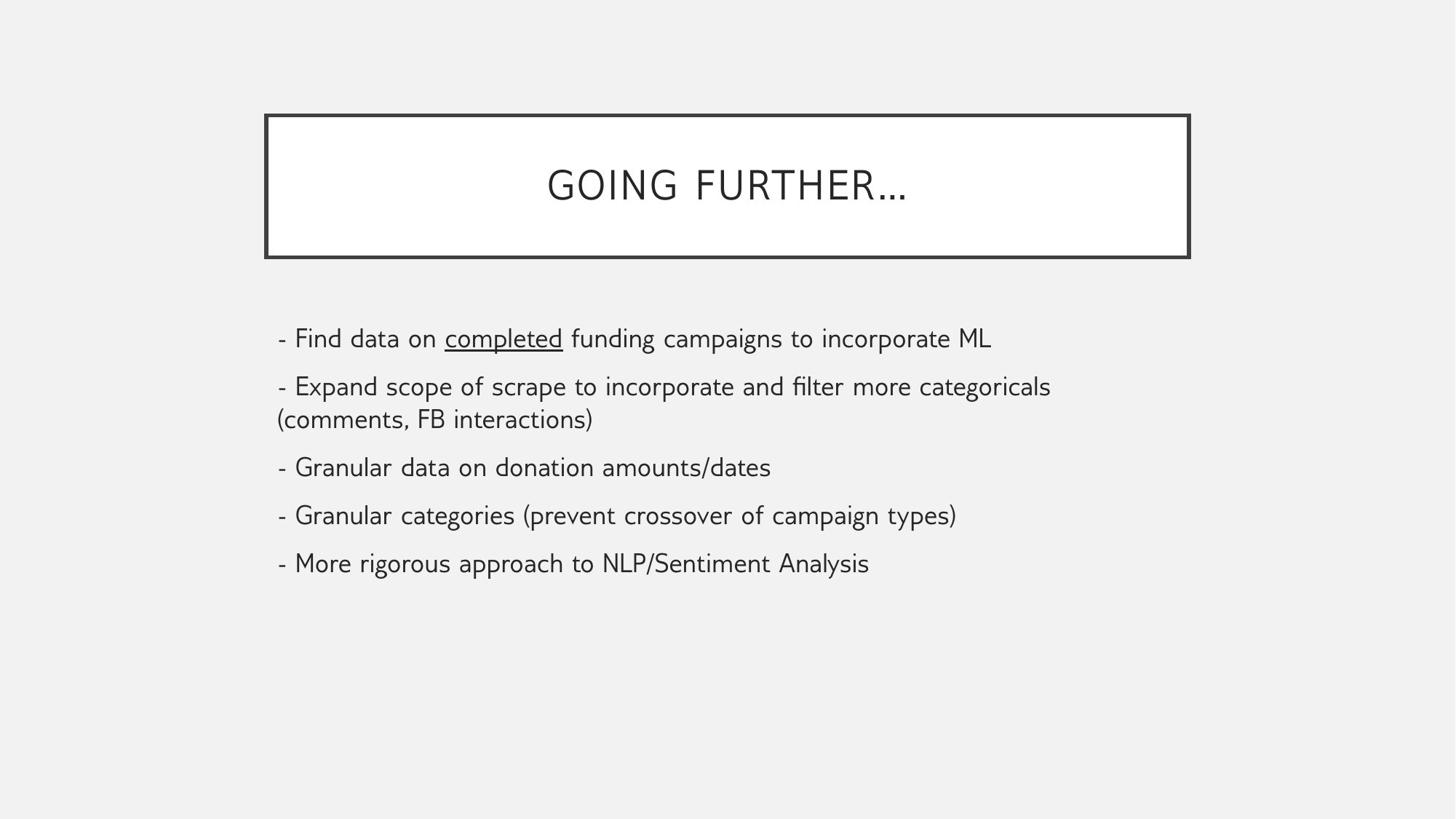

# Going Further…
- Find data on completed funding campaigns to incorporate ML
- Expand scope of scrape to incorporate and filter more categoricals (comments, FB interactions)
- Granular data on donation amounts/dates
- Granular categories (prevent crossover of campaign types)
- More rigorous approach to NLP/Sentiment Analysis